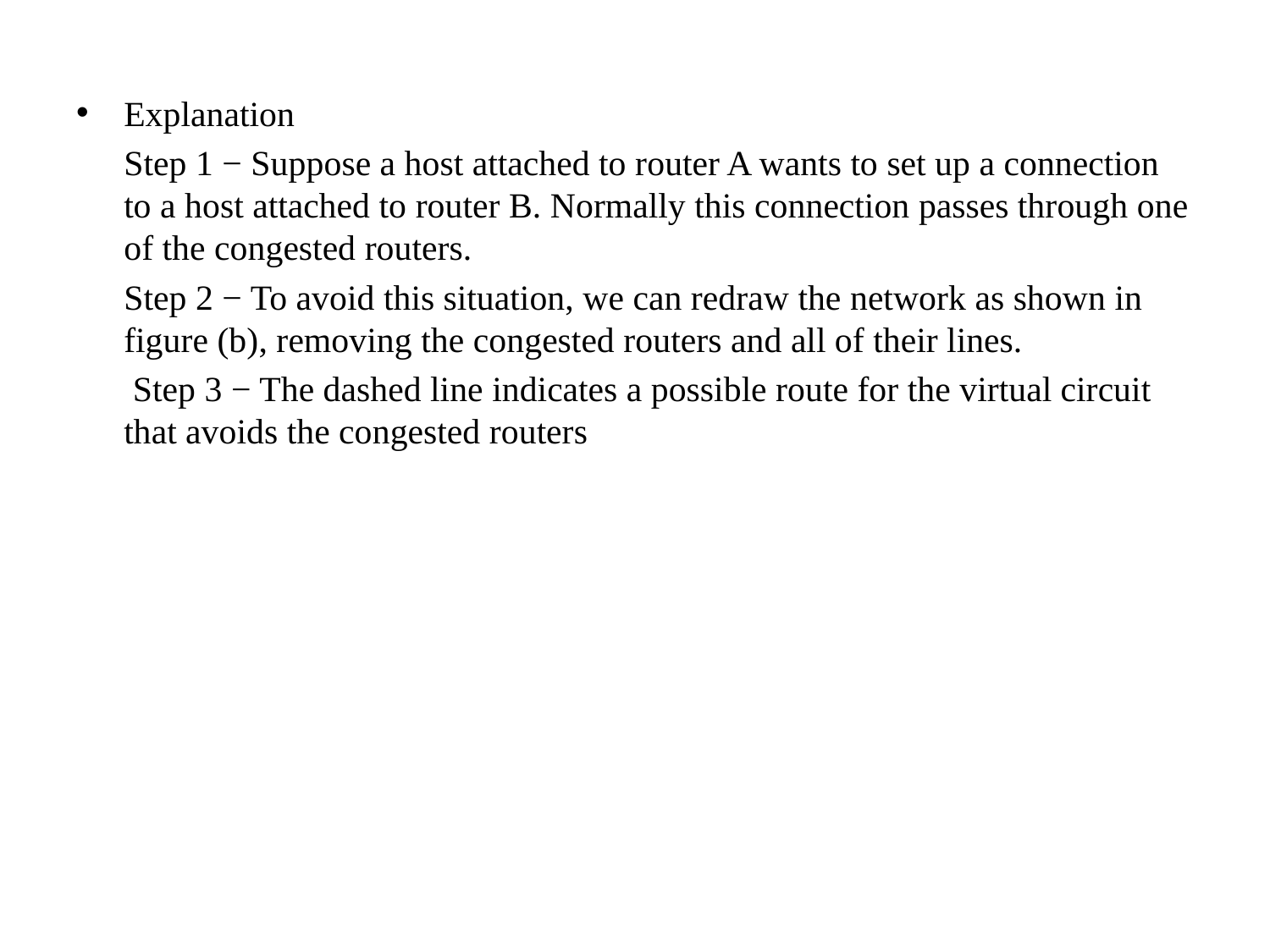

Explanation
	Step 1 − Suppose a host attached to router A wants to set up a connection to a host attached to router B. Normally this connection passes through one of the congested routers.
	Step 2 − To avoid this situation, we can redraw the network as shown in figure (b), removing the congested routers and all of their lines.
	 Step 3 − The dashed line indicates a possible route for the virtual circuit that avoids the congested routers